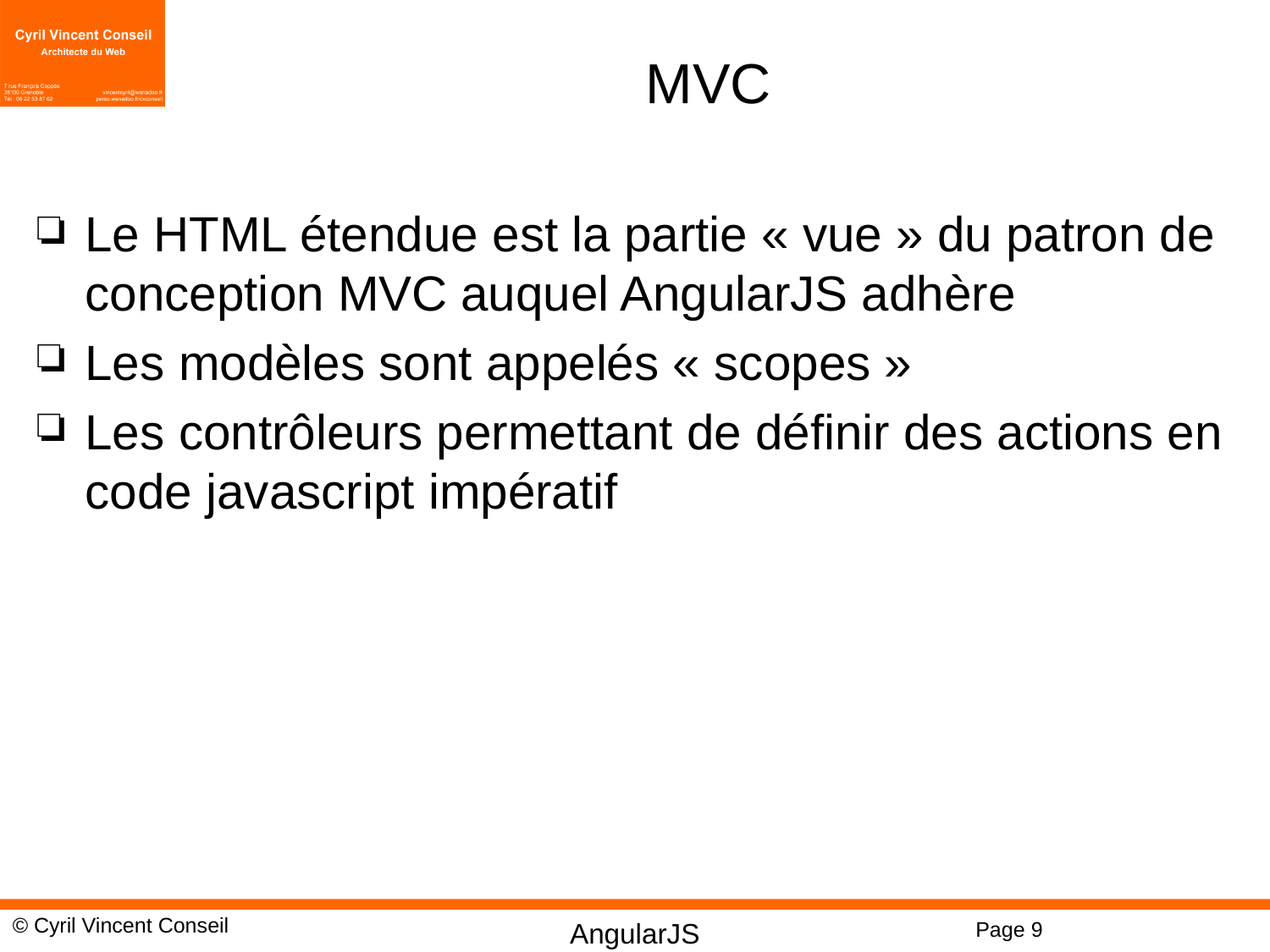

# MVC
Le HTML étendue est la partie « vue » du patron de conception MVC auquel AngularJS adhère
Les modèles sont appelés « scopes »
Les contrôleurs permettant de définir des actions en code javascript impératif